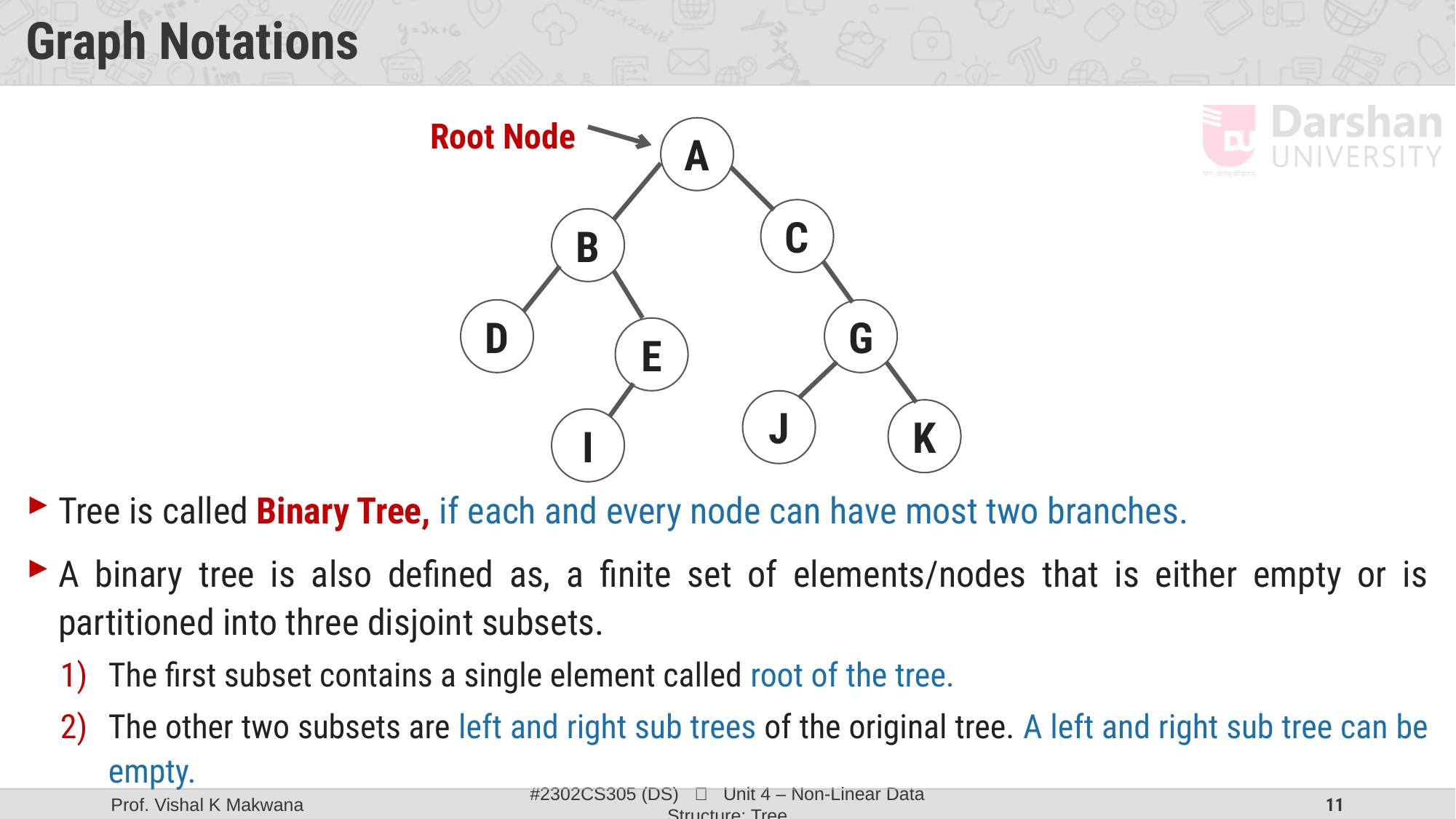

# Graph Notations

Tree is called Binary Tree, if each and every node can have most two branches.
A binary tree is also defined as, a finite set of elements/nodes that is either empty or is partitioned into three disjoint subsets.
The first subset contains a single element called root of the tree.
The other two subsets are left and right sub trees of the original tree. A left and right sub tree can be empty.
Root Node
A
C
B
D
G
E
J
K
I